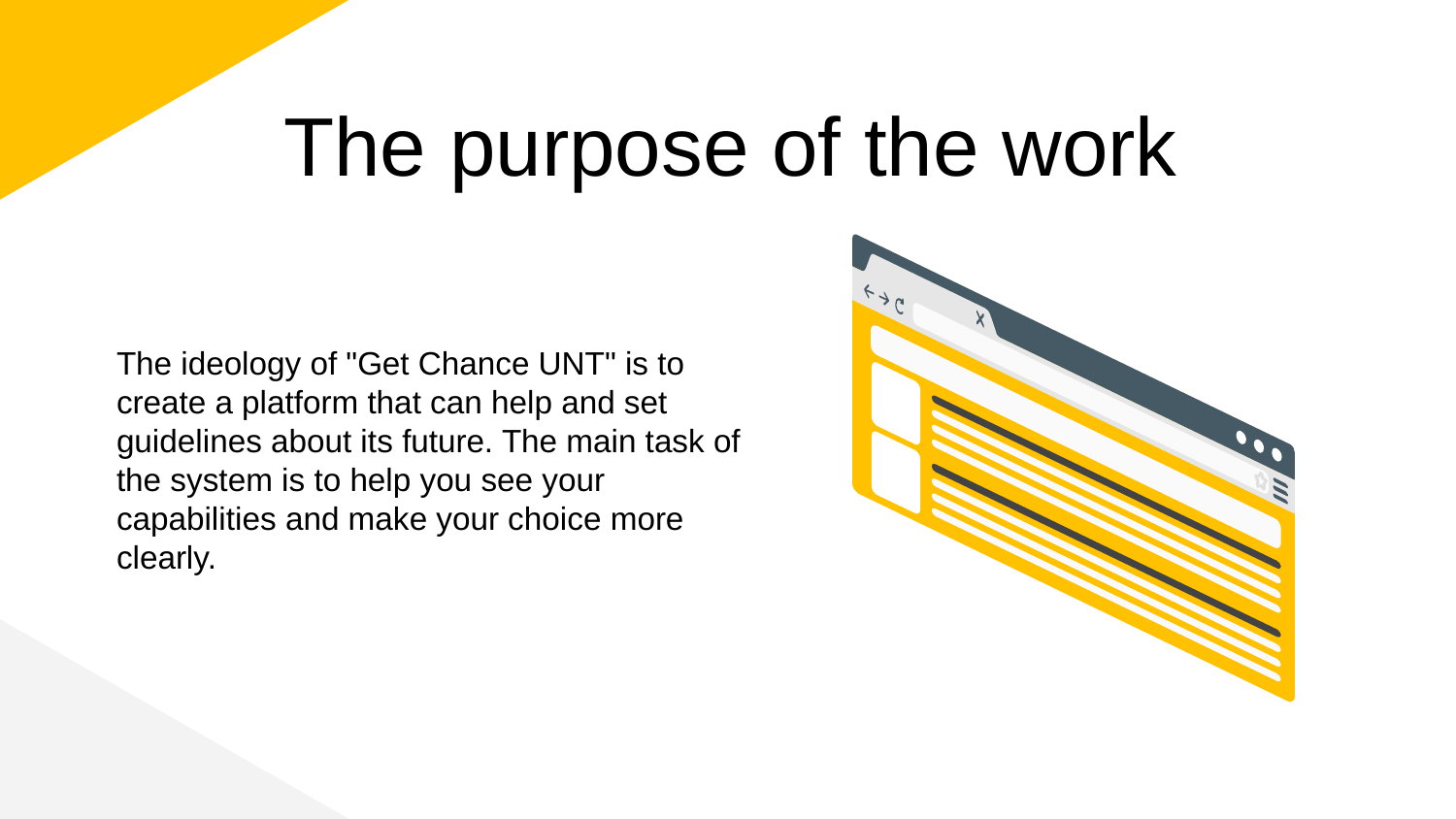

# The purpose of the work

The ideology of "Get Chance UNT" is to create a platform that can help and set guidelines about its future. The main task of the system is to help you see your capabilities and make your choice more clearly.